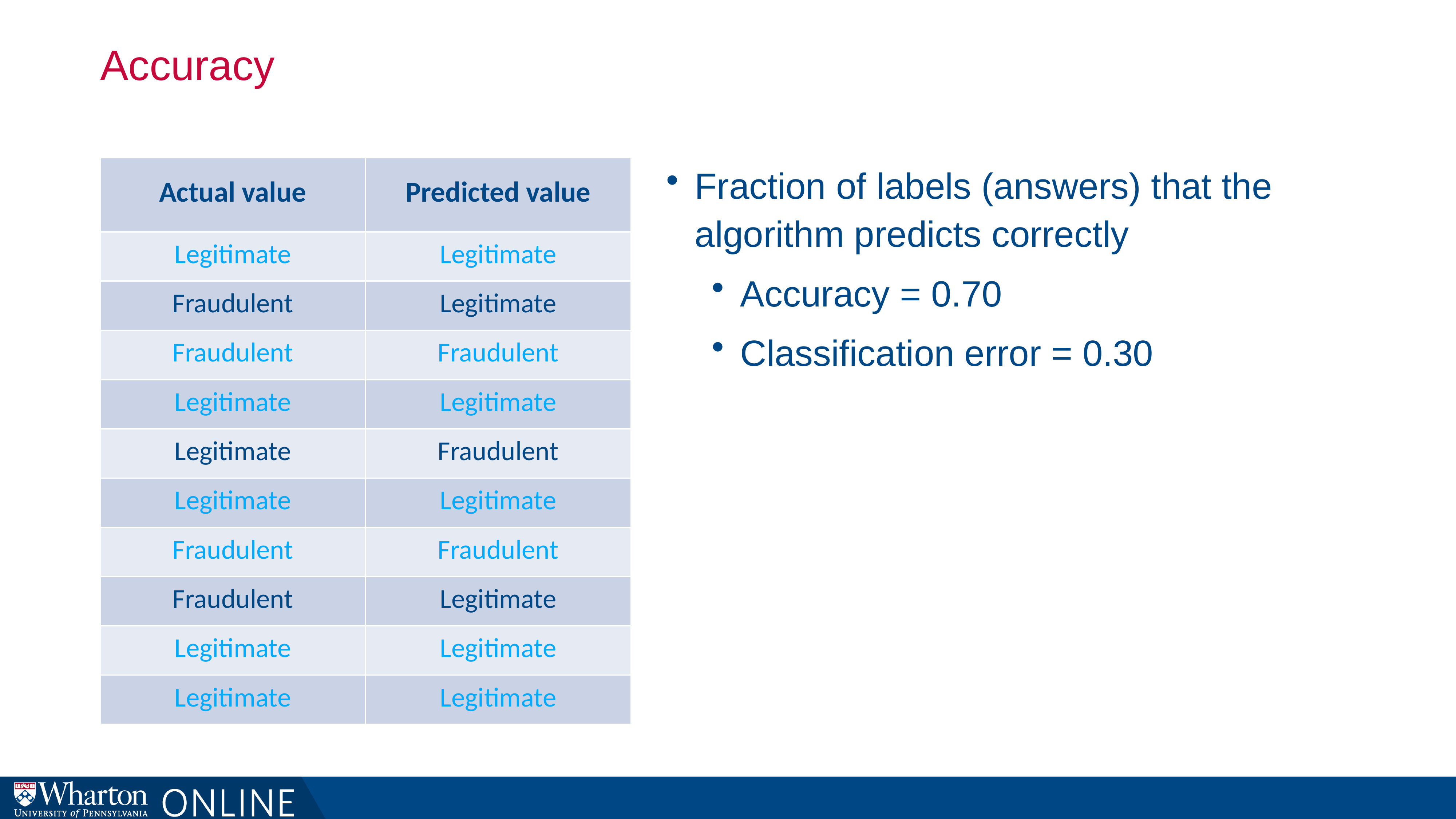

# Accuracy
| Actual value | Predicted value |
| --- | --- |
| Legitimate | Legitimate |
| Fraudulent | Legitimate |
| Fraudulent | Fraudulent |
| Legitimate | Legitimate |
| Legitimate | Fraudulent |
| Legitimate | Legitimate |
| Fraudulent | Fraudulent |
| Fraudulent | Legitimate |
| Legitimate | Legitimate |
| Legitimate | Legitimate |
Fraction of labels (answers) that the algorithm predicts correctly
Accuracy = 0.70
Classification error = 0.30